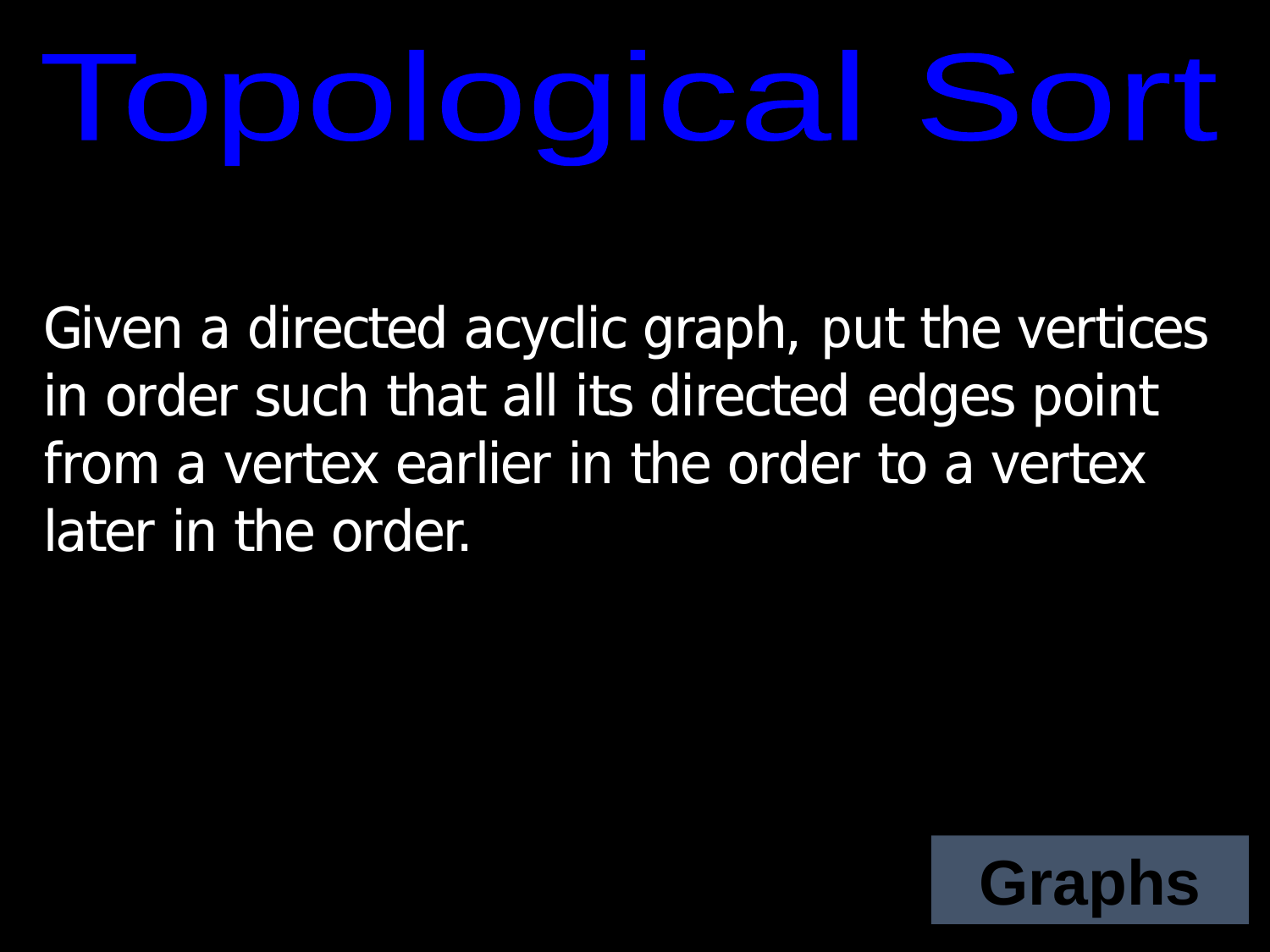

Topological Sort
Given a directed acyclic graph, put the vertices in order such that all its directed edges point from a vertex earlier in the order to a vertex later in the order.